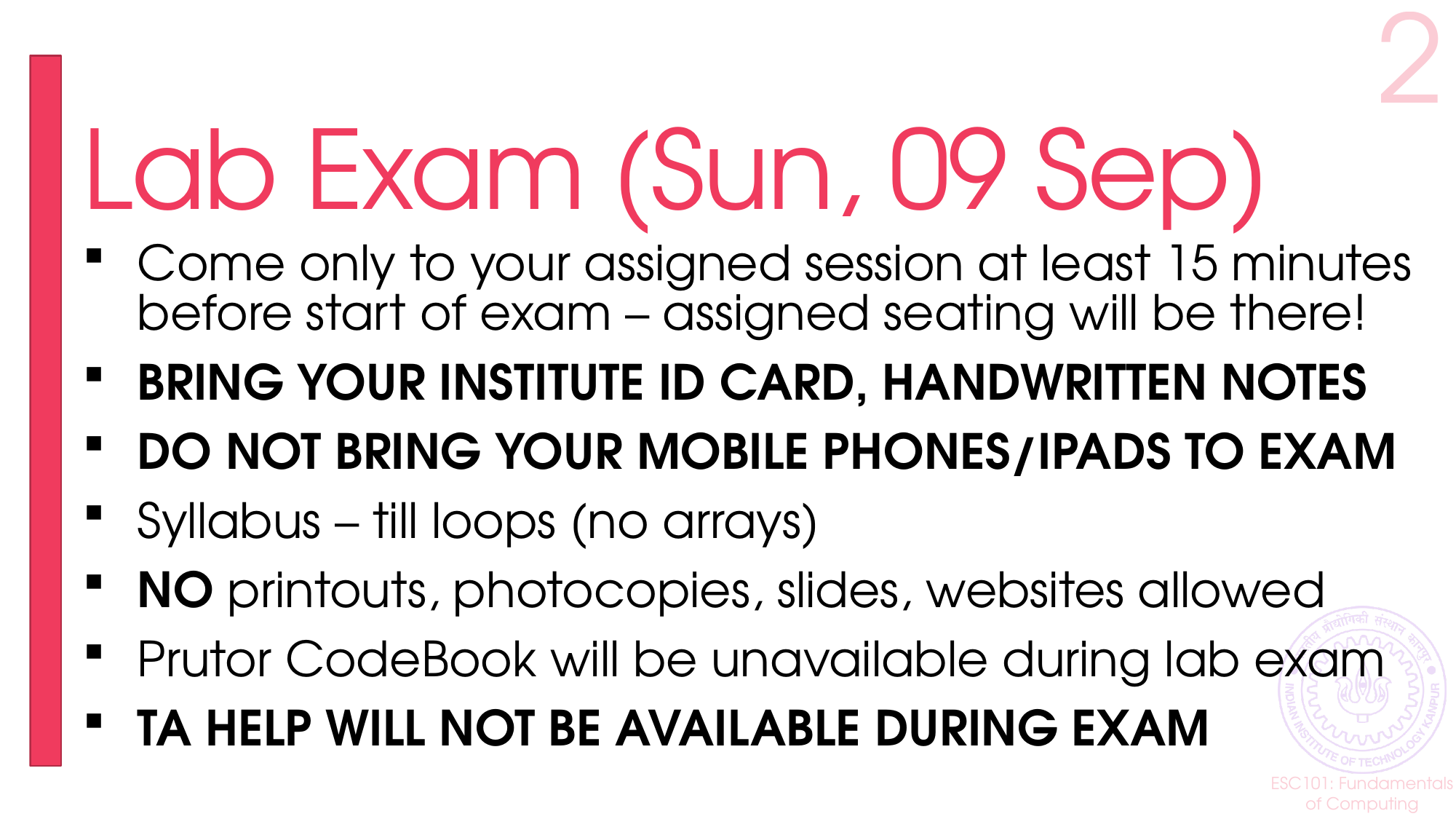

2
# Lab Exam (Sun, 09 Sep)
Come only to your assigned session at least 15 minutes before start of exam – assigned seating will be there!
BRING YOUR INSTITUTE ID CARD, HANDWRITTEN NOTES
DO NOT BRING YOUR MOBILE PHONES/IPADS TO EXAM
Syllabus – till loops (no arrays)
NO printouts, photocopies, slides, websites allowed
Prutor CodeBook will be unavailable during lab exam
TA HELP WILL NOT BE AVAILABLE DURING EXAM